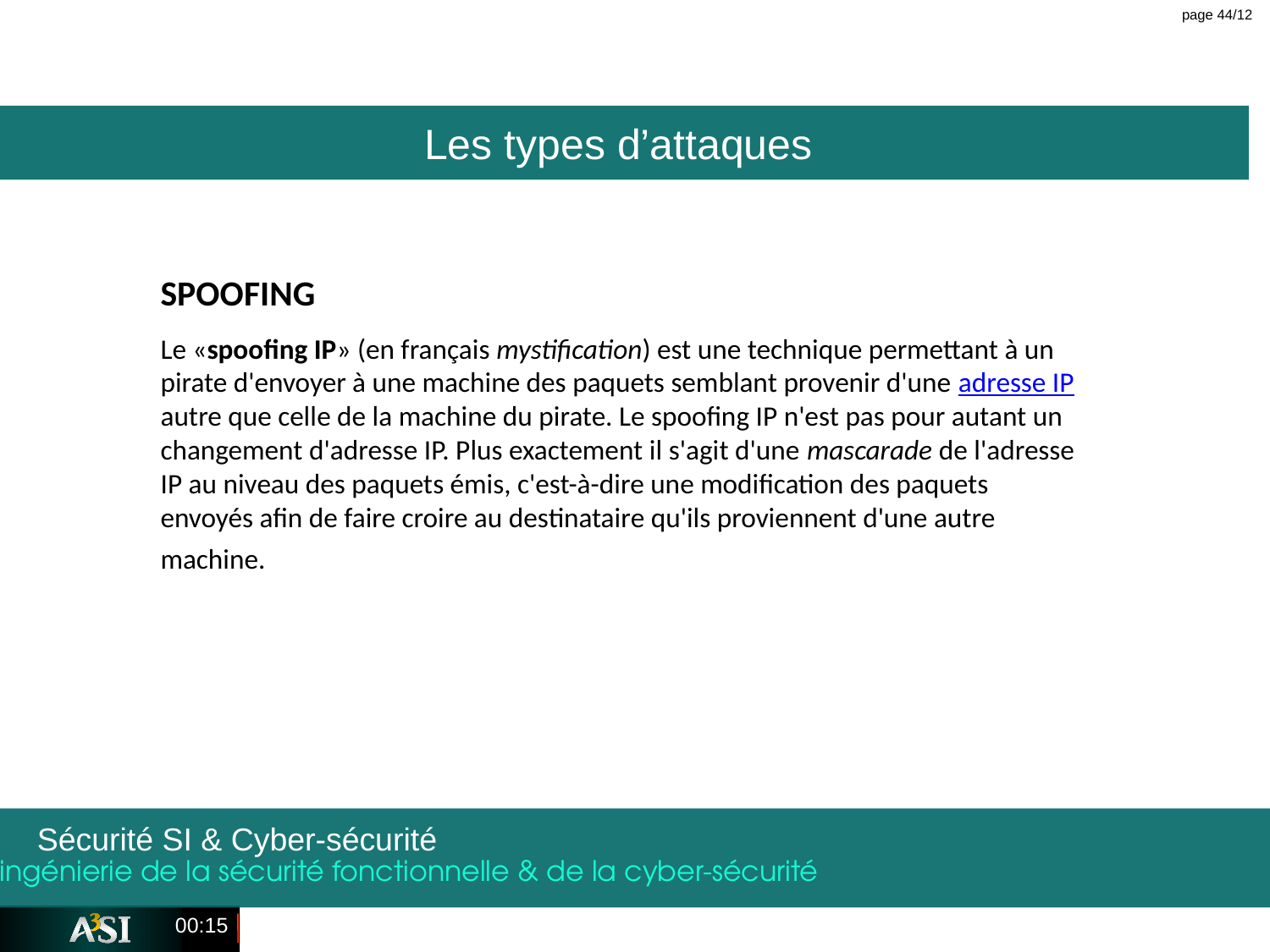

page 44/12
Les types d’attaques
SPOOFING
Le «spoofing IP» (en français mystification) est une technique permettant à un pirate d'envoyer à une machine des paquets semblant provenir d'une adresse IP autre que celle de la machine du pirate. Le spoofing IP n'est pas pour autant un changement d'adresse IP. Plus exactement il s'agit d'une mascarade de l'adresse IP au niveau des paquets émis, c'est-à-dire une modification des paquets envoyés afin de faire croire au destinataire qu'ils proviennent d'une autre machine.

ingénierie de la sécurité fonctionnelle & de la cyber-sécurité
Sécurité SI & Cyber-sécurité

00:15